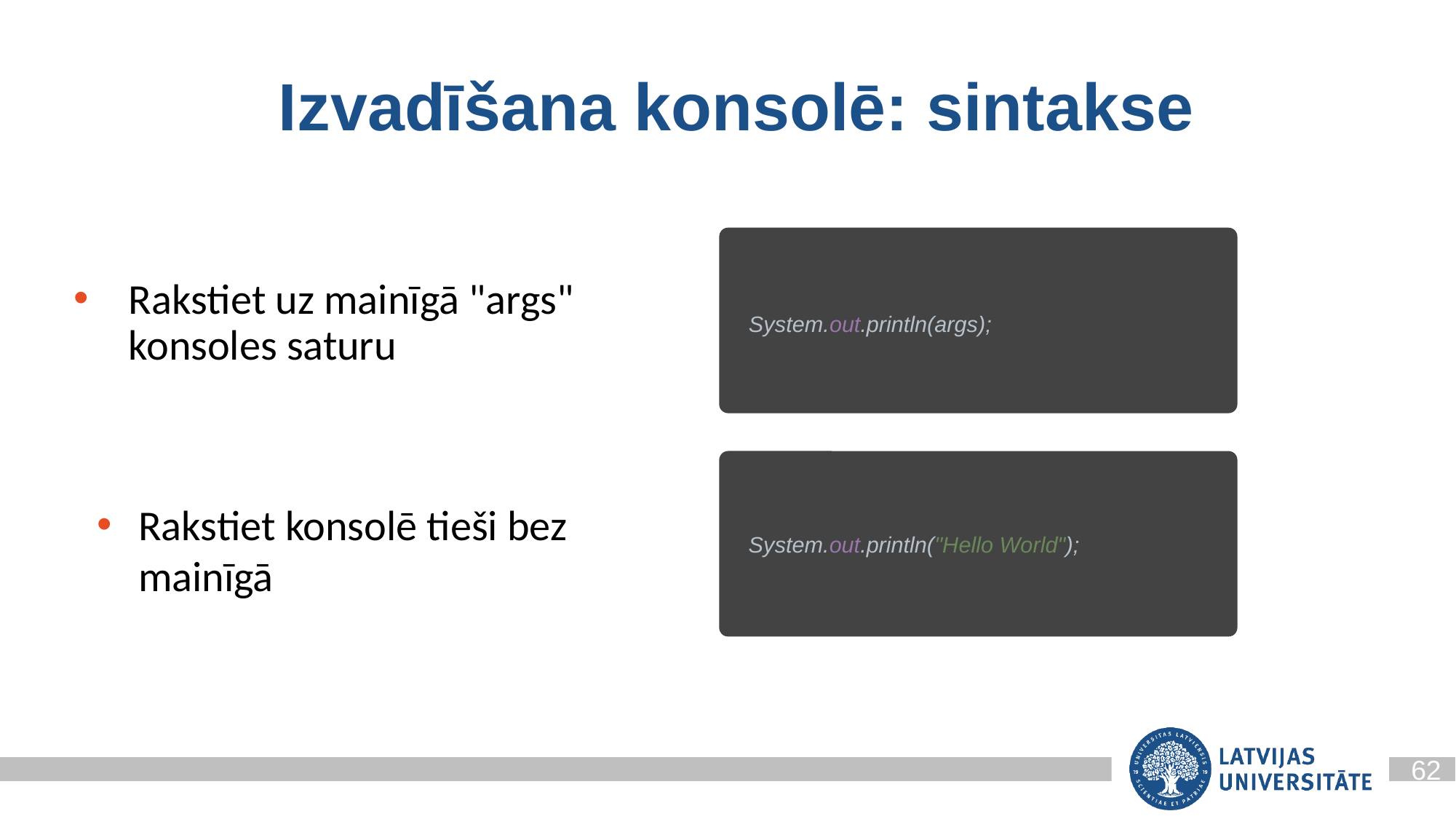

# Izvadīšana konsolē: sintakse

Rakstiet uz mainīgā "args" konsoles saturu
System.out.println(args);

Rakstiet konsolē tieši bez mainīgā
System.out.println("Hello World");
62